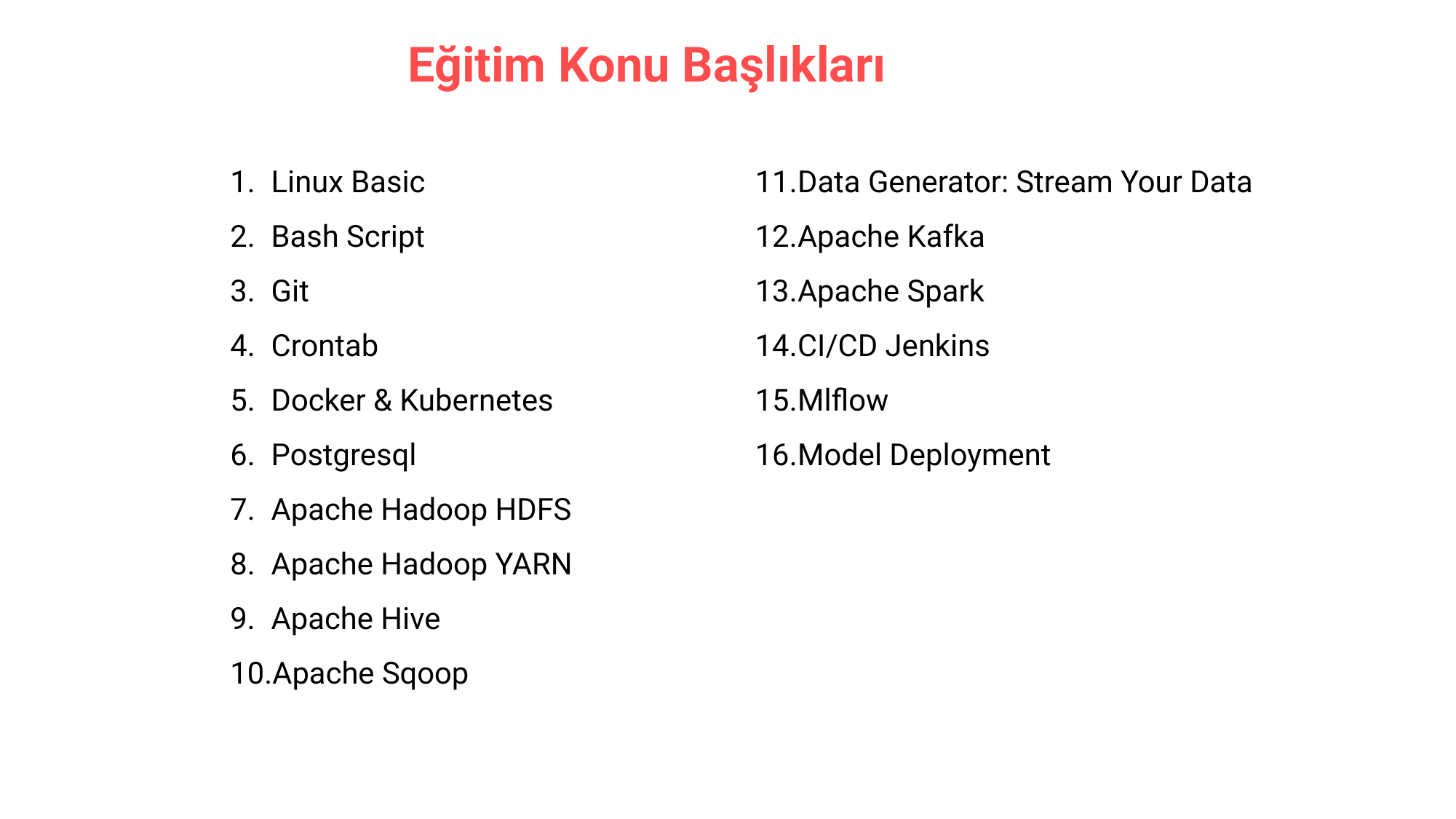

# Eğitim Konu Başlıkları
Linux Basic
Bash Script
Git
Crontab
Docker & Kubernetes
Postgresql
Apache Hadoop HDFS
Apache Hadoop YARN
Apache Hive
Apache Sqoop
Data Generator: Stream Your Data
Apache Kafka
Apache Spark
CI/CD Jenkins
Mlflow
Model Deployment